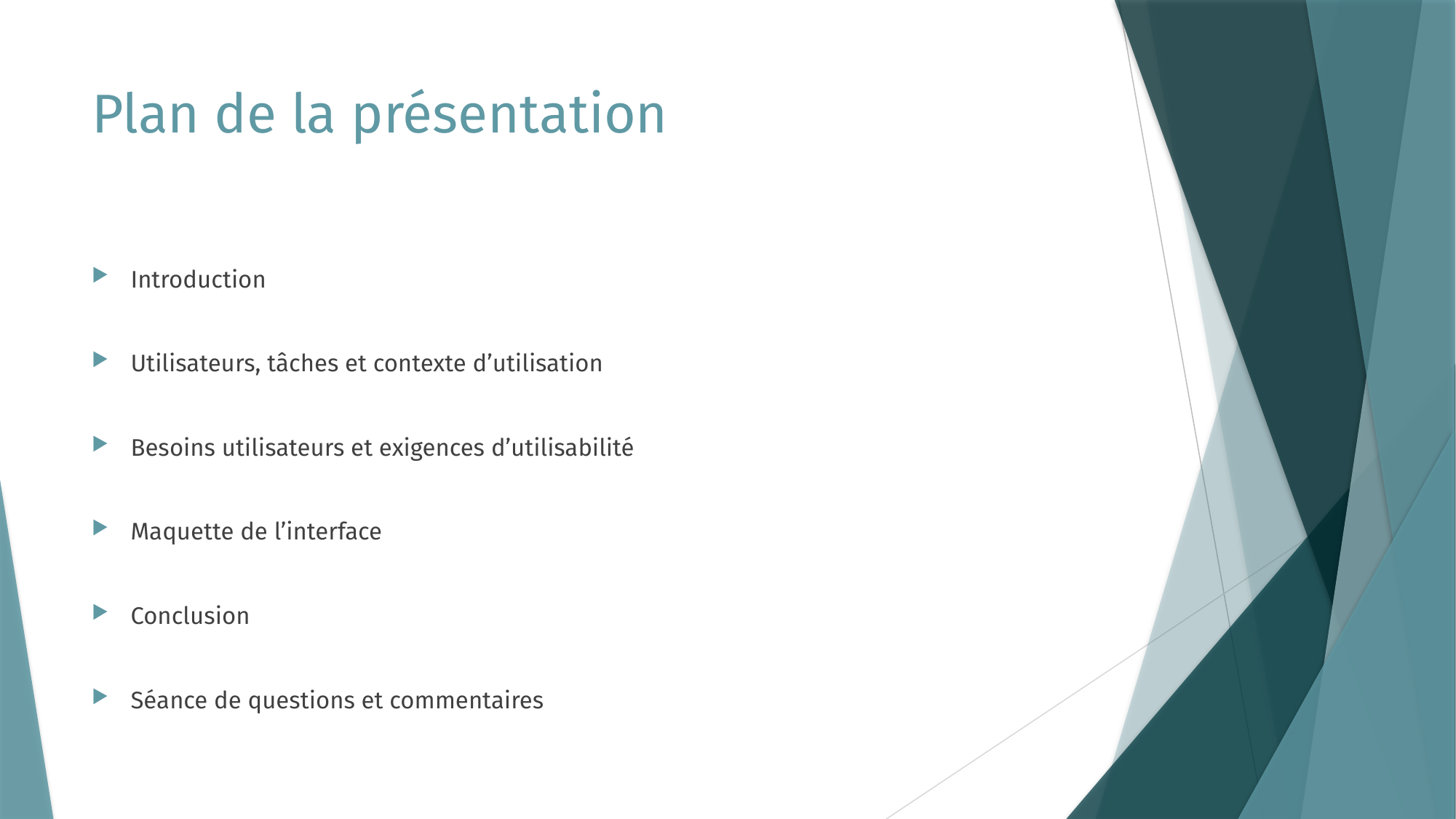

# Plan de la présentation
Introduction

Utilisateurs, tâches et contexte d’utilisation

Besoins utilisateurs et exigences d’utilisabilité

Maquette de l’interface

Conclusion

Séance de questions et commentaires